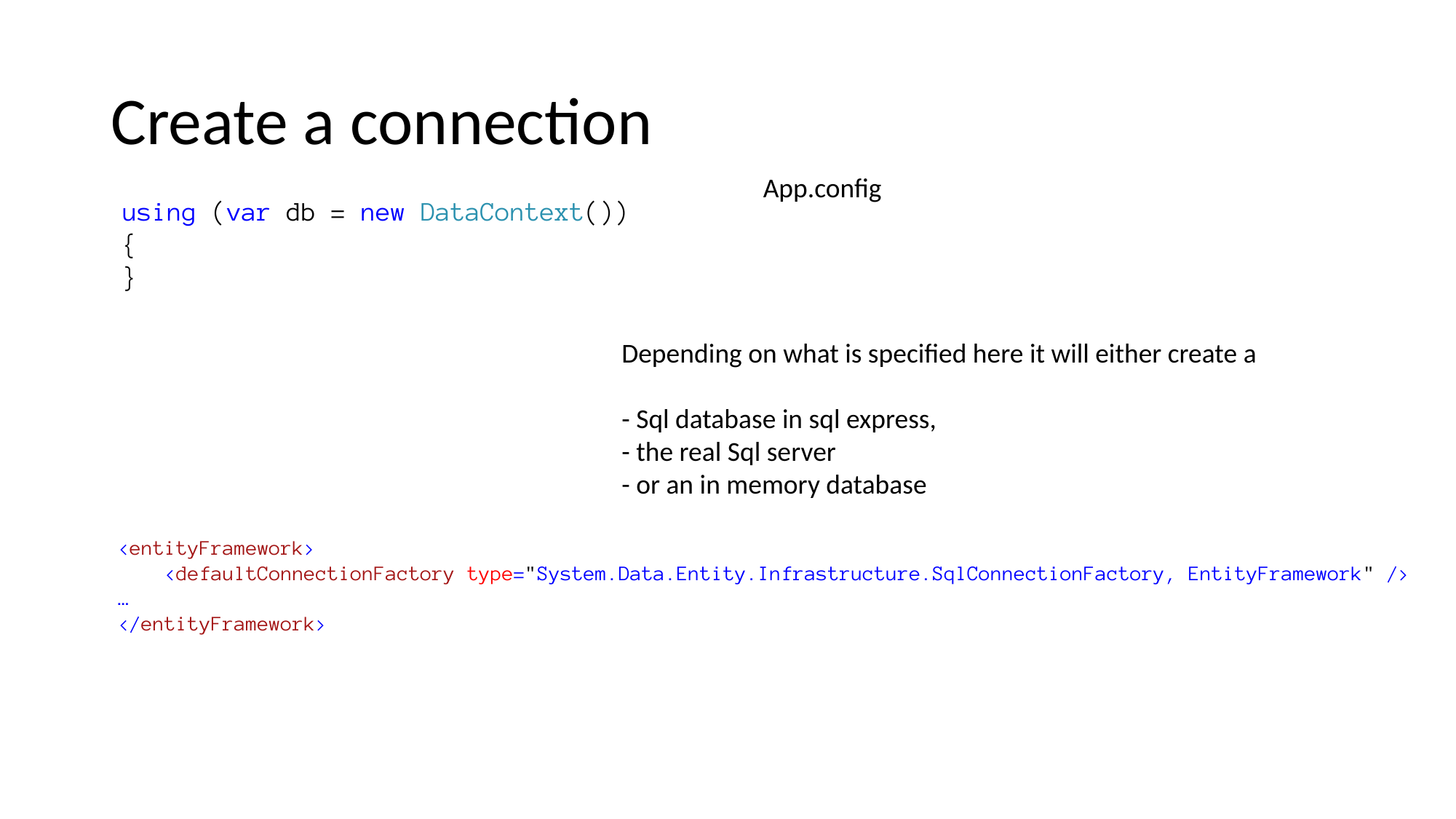

# Create a connection
App.config
using (var db = new DataContext())
{
}
Depending on what is specified here it will either create a

- Sql database in sql express,
- the real Sql server
- or an in memory database
<entityFramework>
    <defaultConnectionFactory type="System.Data.Entity.Infrastructure.SqlConnectionFactory, EntityFramework" />
…
</entityFramework>